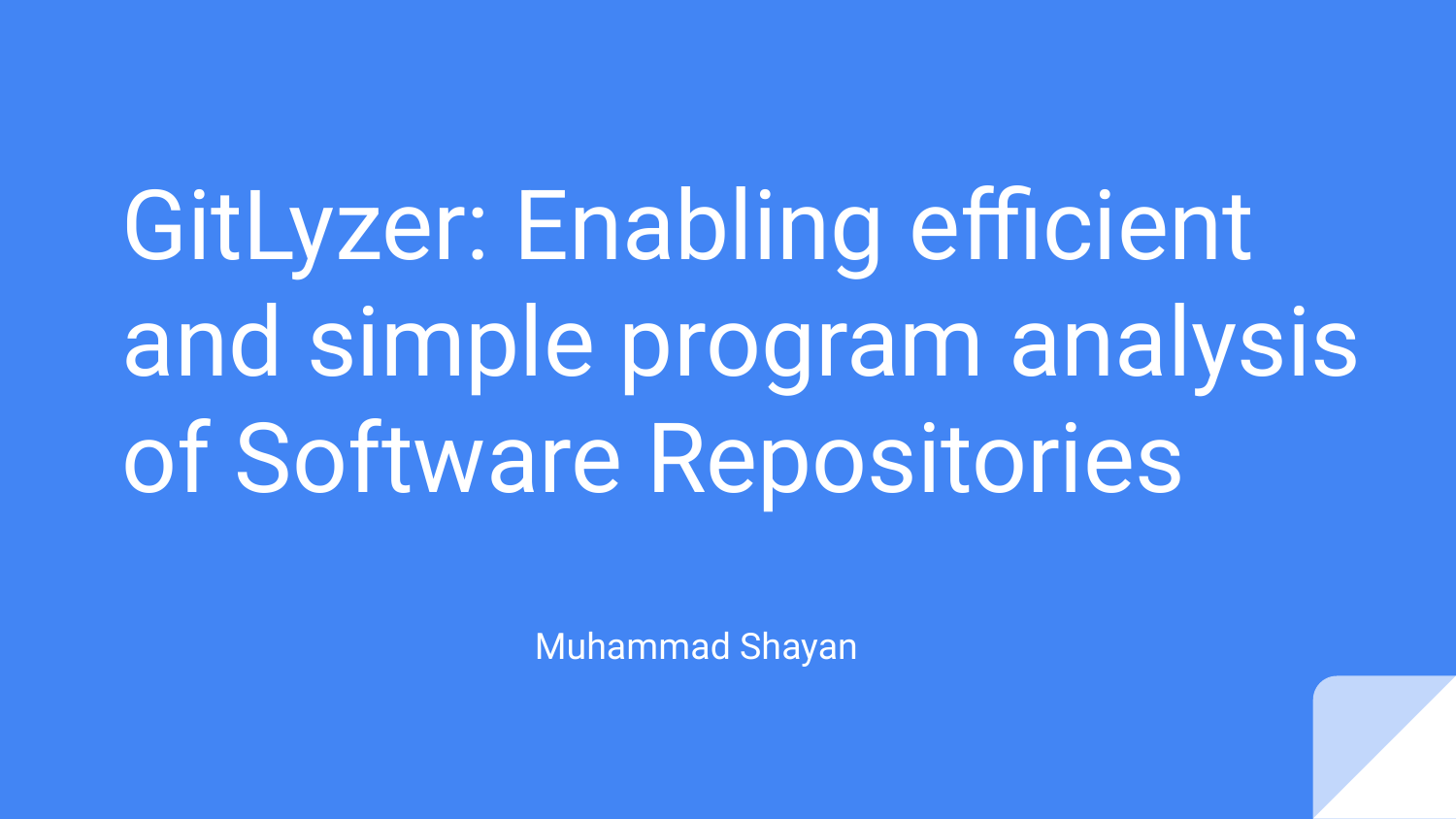

# GitLyzer: Enabling efficient and simple program analysis of Software Repositories
Muhammad Shayan